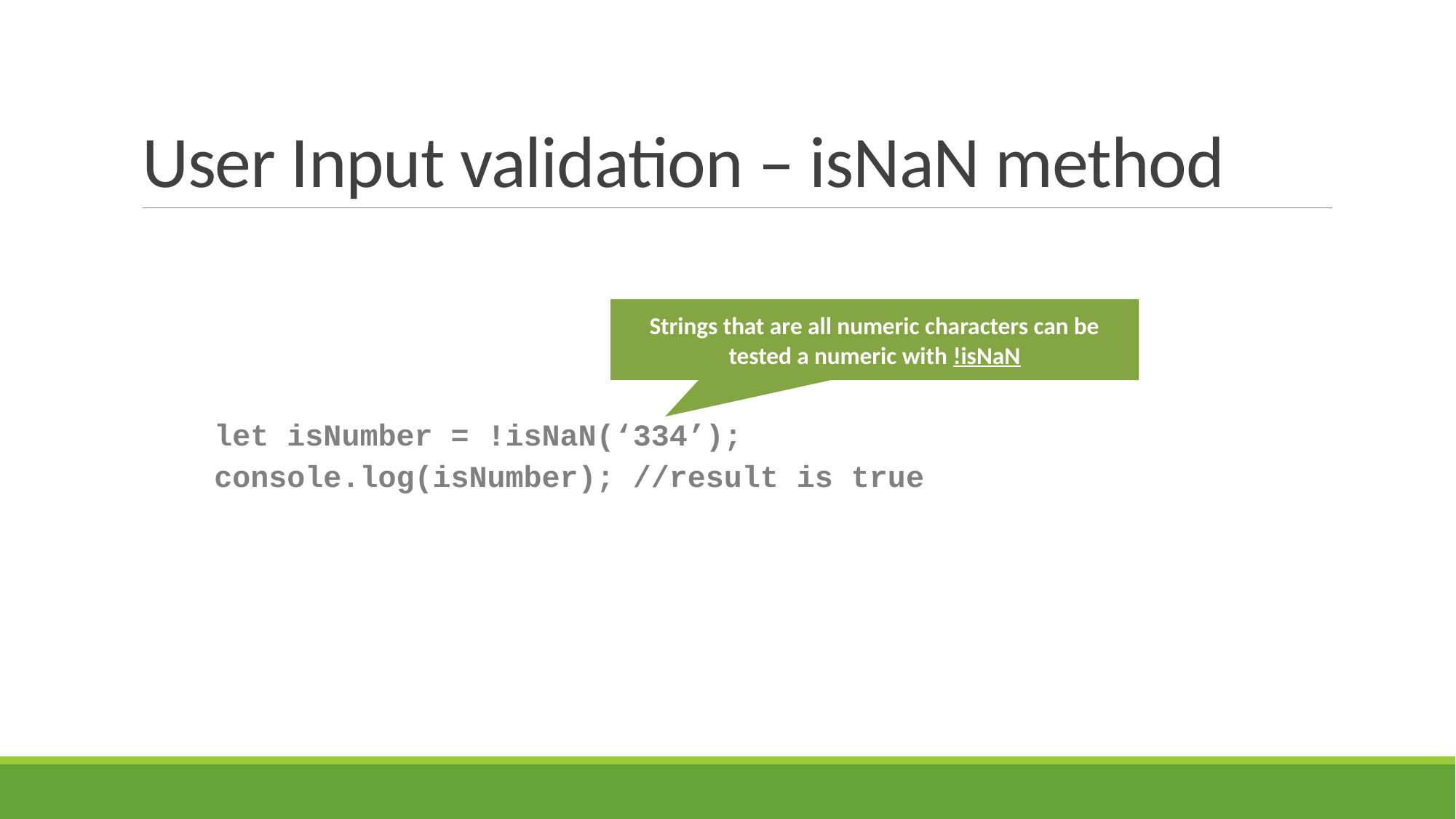

# User Input validation – isNaN method
Strings that are all numeric characters can be tested a numeric with !isNaN
let isNumber = !isNaN(‘334’);
console.log(isNumber); //result is true